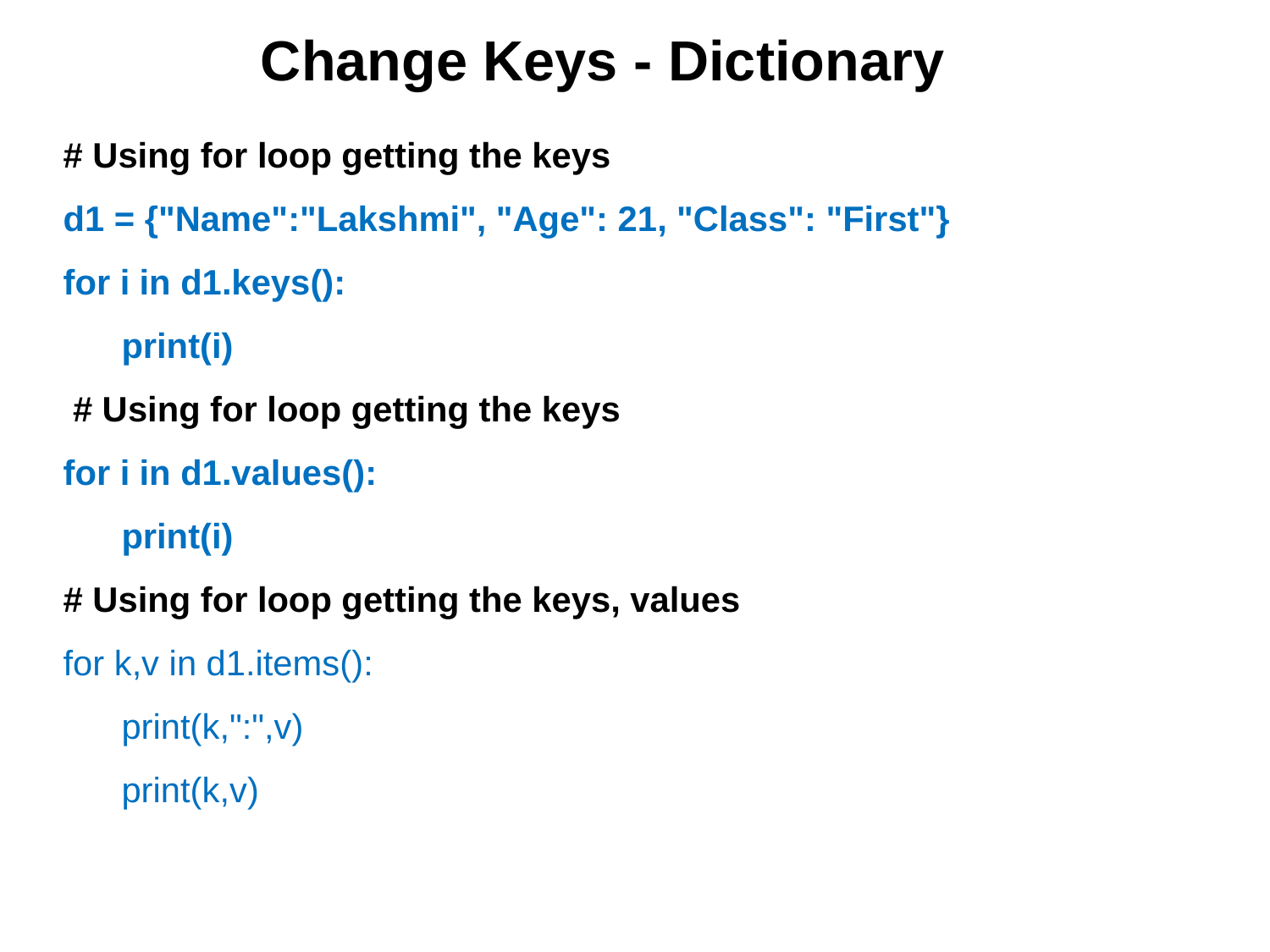

# Change Keys - Dictionary
# Using for loop getting the keys
d1 = {"Name":"Lakshmi", "Age": 21, "Class": "First"}
for i in d1.keys():
      print(i)
 # Using for loop getting the keys
for i in d1.values():
      print(i)
# Using for loop getting the keys, values
for k,v in d1.items():
      print(k,":",v)
      print(k,v)